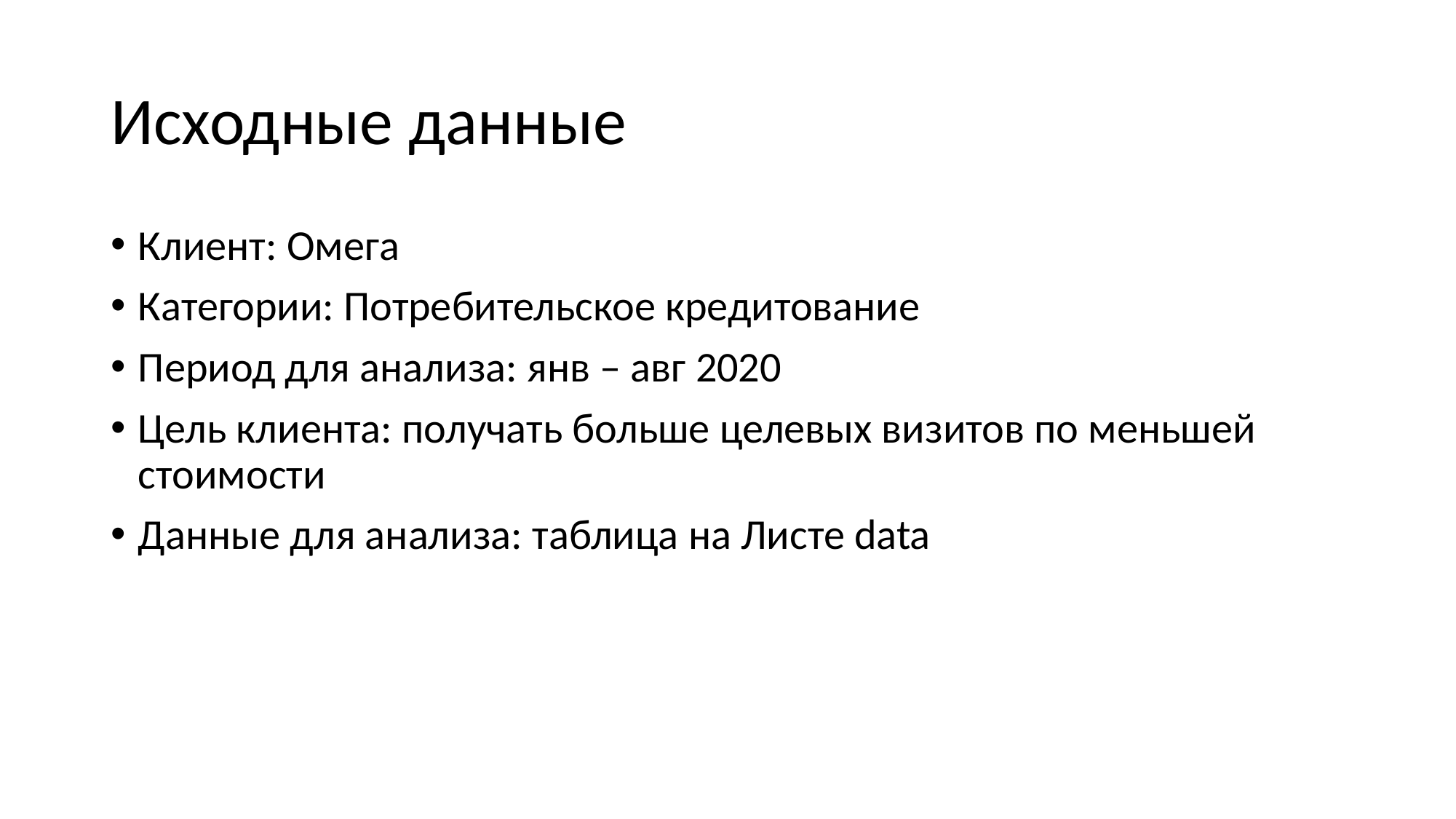

# Исходные данные
Клиент: Омега
Категории: Потребительское кредитование
Период для анализа: янв – авг 2020
Цель клиента: получать больше целевых визитов по меньшей стоимости
Данные для анализа: таблица на Листе data